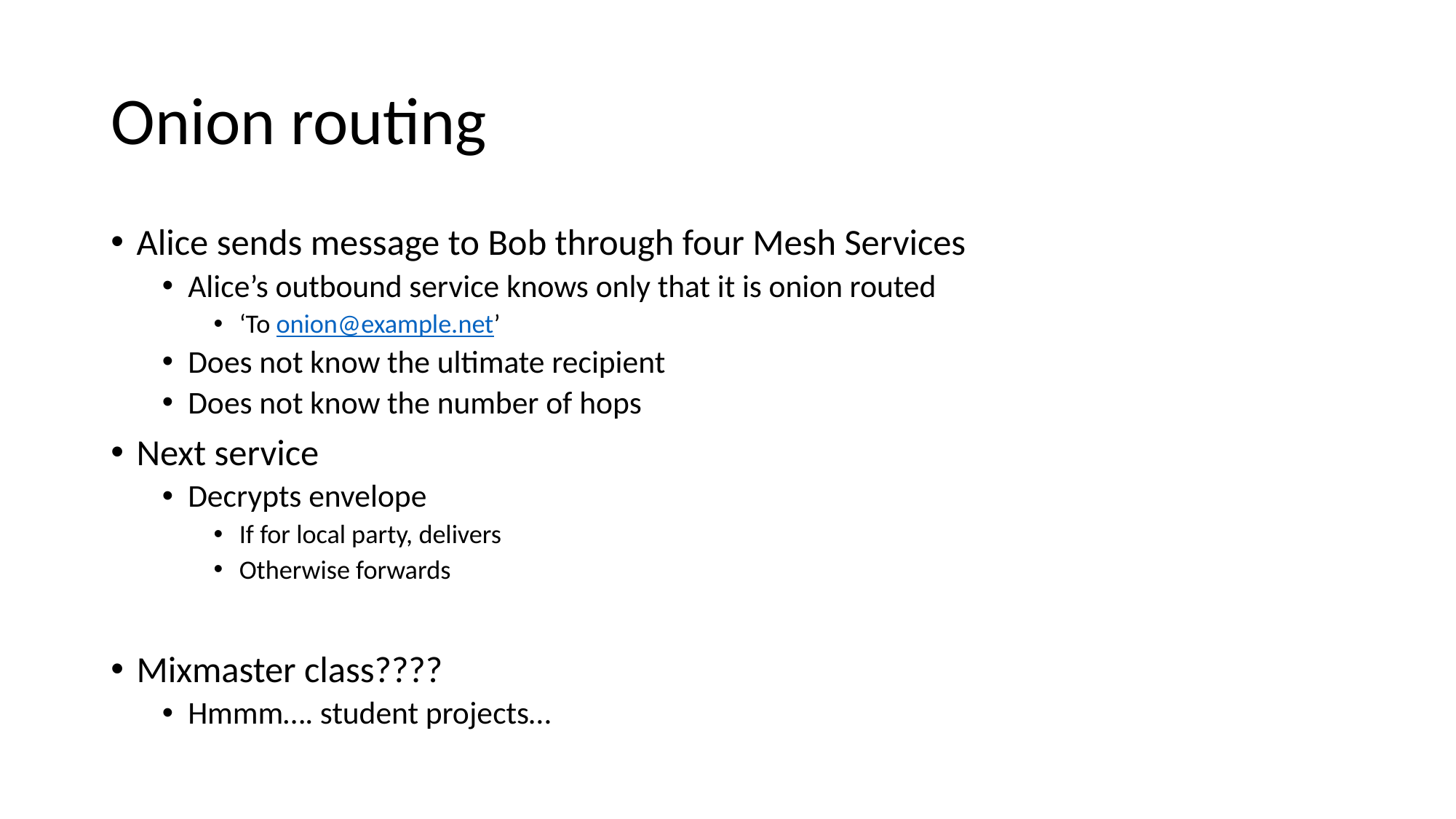

# Onion routing
Alice sends message to Bob through four Mesh Services
Alice’s outbound service knows only that it is onion routed
‘To onion@example.net’
Does not know the ultimate recipient
Does not know the number of hops
Next service
Decrypts envelope
If for local party, delivers
Otherwise forwards

Mixmaster class????
Hmmm…. student projects…